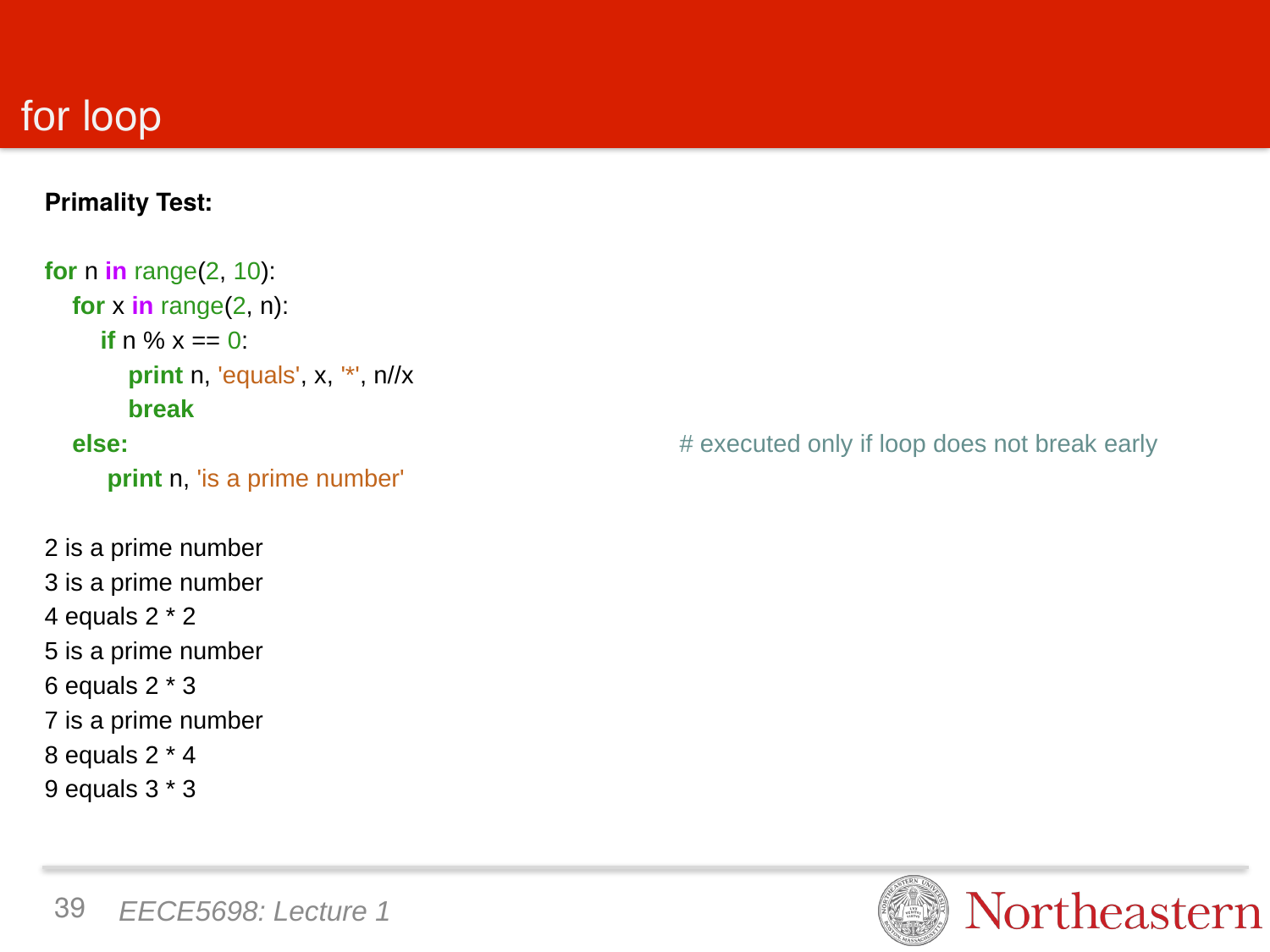

# for loop
Primality Test:

for n in range(2, 10):
    for x in range(2, n):
        if n % x == 0:
            print n, 'equals', x, '*', n//x
            break
    else: 				     	# executed only if loop does not break early
         print n, 'is a prime number'

2 is a prime number
3 is a prime number
4 equals 2 * 2
5 is a prime number
6 equals 2 * 3
7 is a prime number
8 equals 2 * 4
9 equals 3 * 3
39
EECE5698: Lecture 1